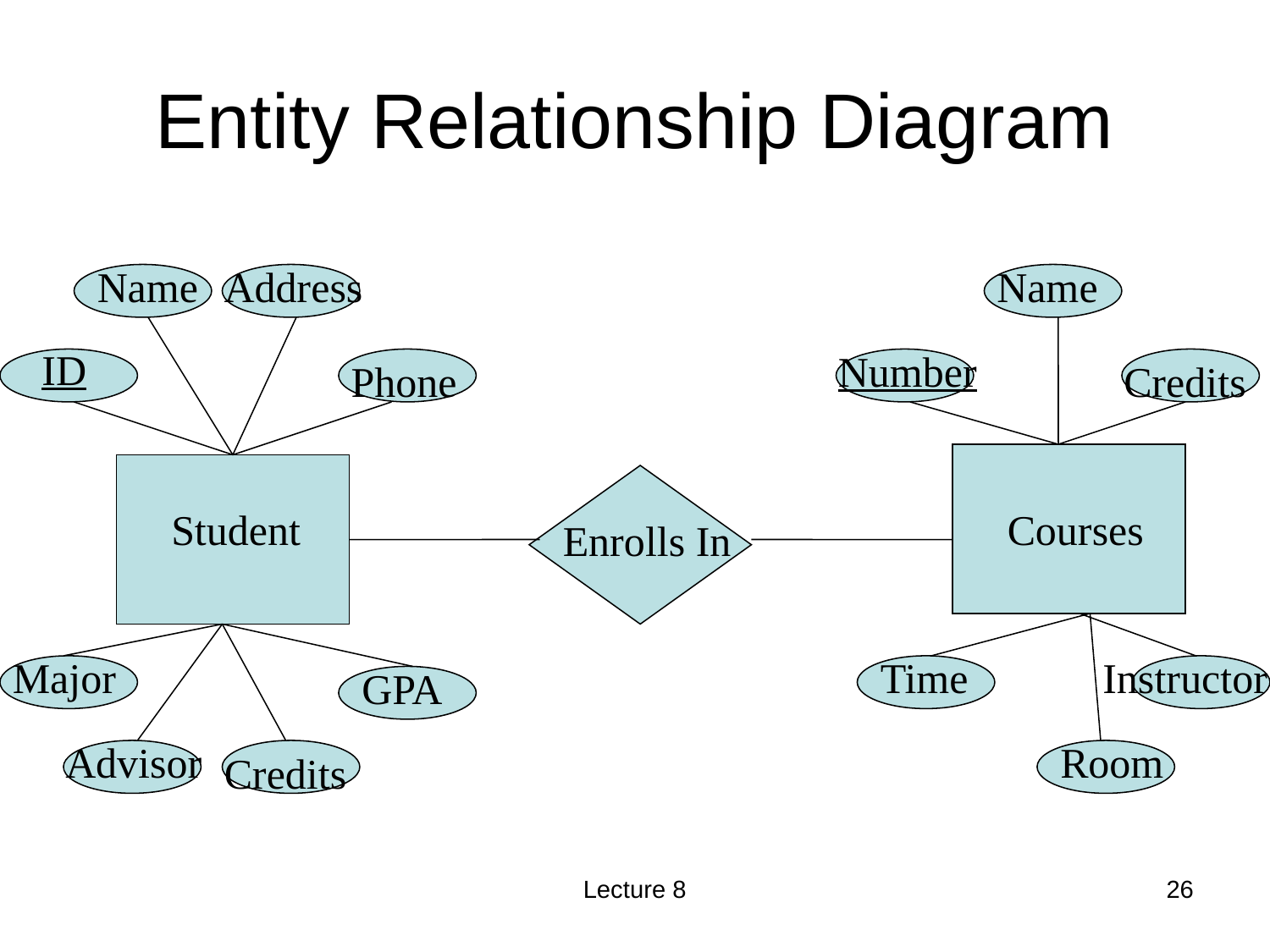

# Entity Relationship Diagram
Name
Address
Name

ID
Number

Phone

Credits

Student
Courses
Enrolls In

Major
Time
Instructor

GPA

Advisor
Room

Credits

Lecture 8
26